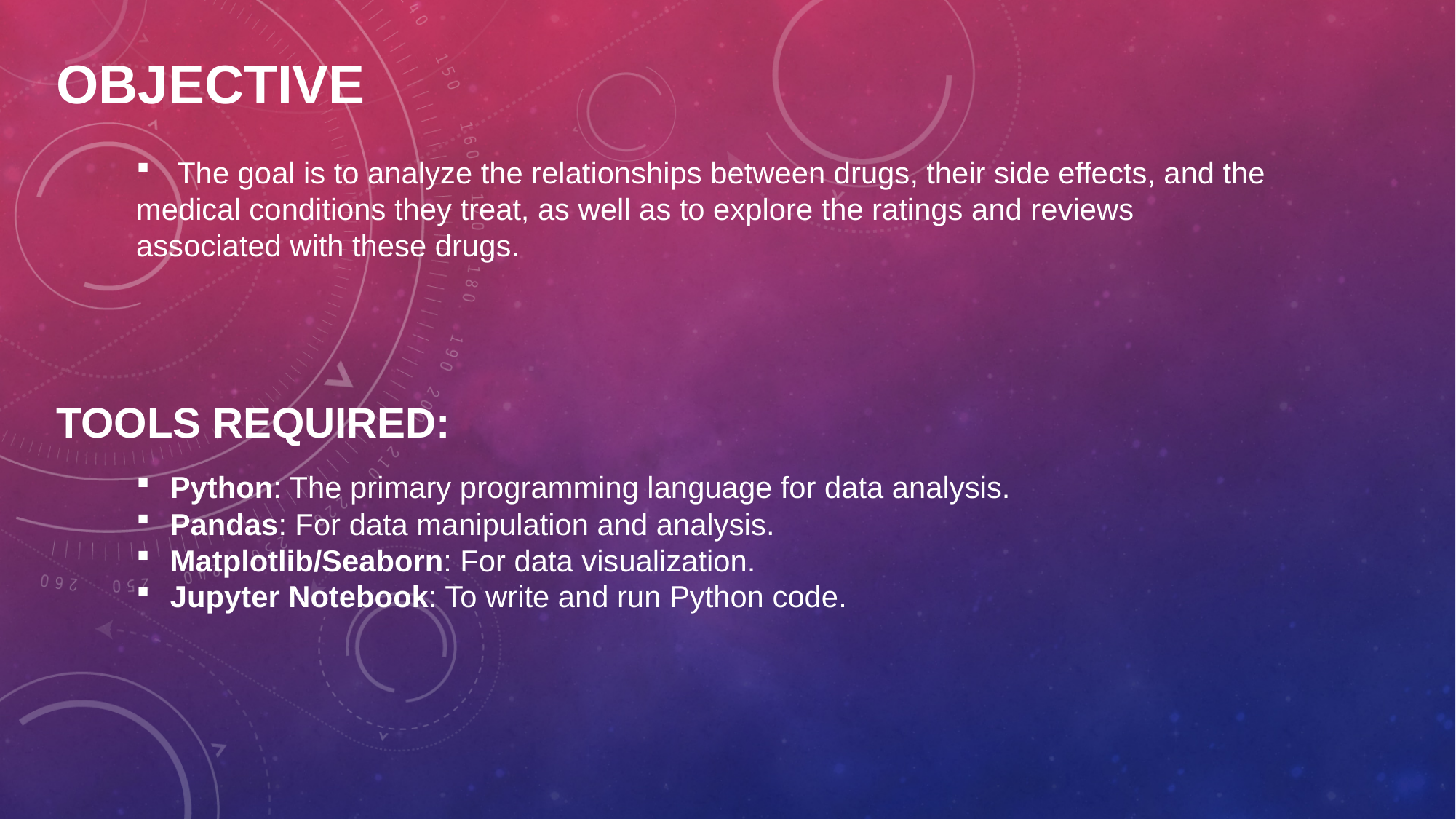

OBJECTIVE
The goal is to analyze the relationships between drugs, their side effects, and the
medical conditions they treat, as well as to explore the ratings and reviews
associated with these drugs.
TOOLS REQUIRED:

Python: The primary programming language for data analysis.
Pandas: For data manipulation and analysis.
Matplotlib/Seaborn: For data visualization.
Jupyter Notebook: To write and run Python code.